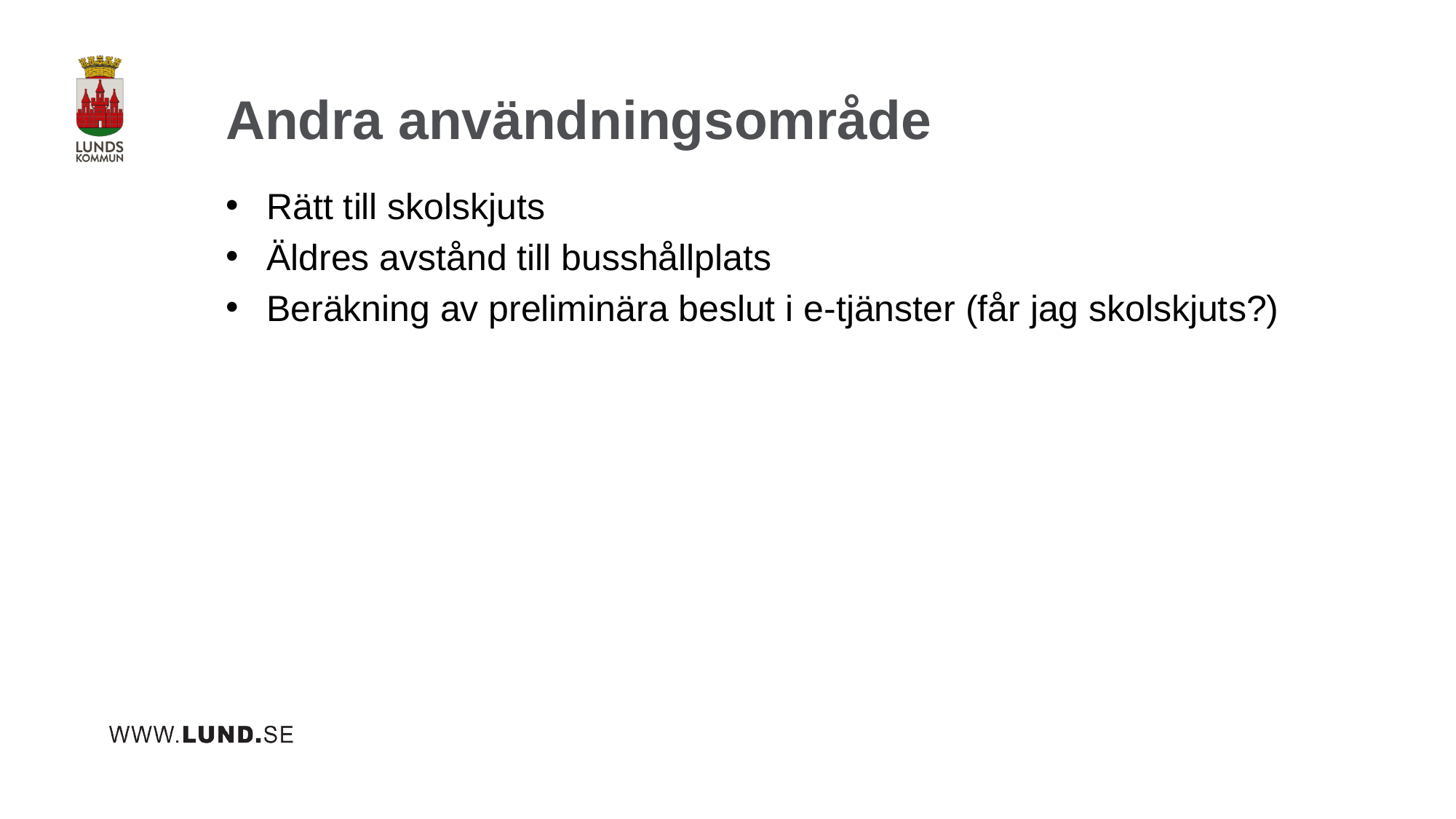

# Andra användningsområde
Rätt till skolskjuts
Äldres avstånd till busshållplats
Beräkning av preliminära beslut i e-tjänster (får jag skolskjuts?)